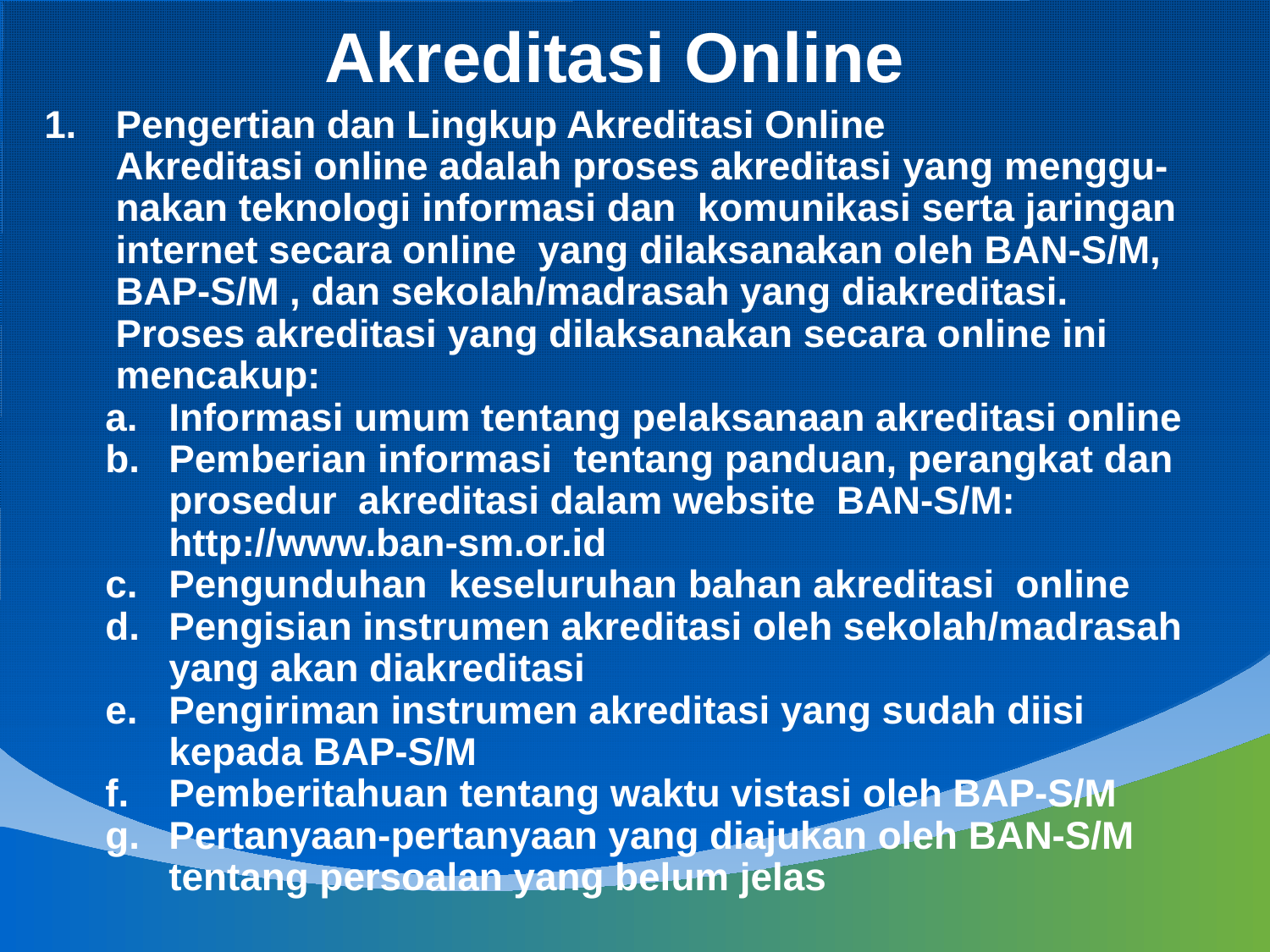

Akreditasi Online
Pengertian dan Lingkup Akreditasi Online
	Akreditasi online adalah proses akreditasi yang menggu-nakan teknologi informasi dan  komunikasi serta jaringan internet secara online  yang dilaksanakan oleh BAN-S/M, BAP-S/M , dan sekolah/madrasah yang diakreditasi.
	Proses akreditasi yang dilaksanakan secara online ini mencakup:
Informasi umum tentang pelaksanaan akreditasi online
Pemberian informasi  tentang panduan, perangkat dan prosedur  akreditasi dalam website  BAN-S/M:  http://www.ban-sm.or.id
Pengunduhan  keseluruhan bahan akreditasi  online
Pengisian instrumen akreditasi oleh sekolah/madrasah yang akan diakreditasi
Pengiriman instrumen akreditasi yang sudah diisi kepada BAP-S/M
Pemberitahuan tentang waktu vistasi oleh BAP-S/M
Pertanyaan-pertanyaan yang diajukan oleh BAN-S/M tentang persoalan yang belum jelas